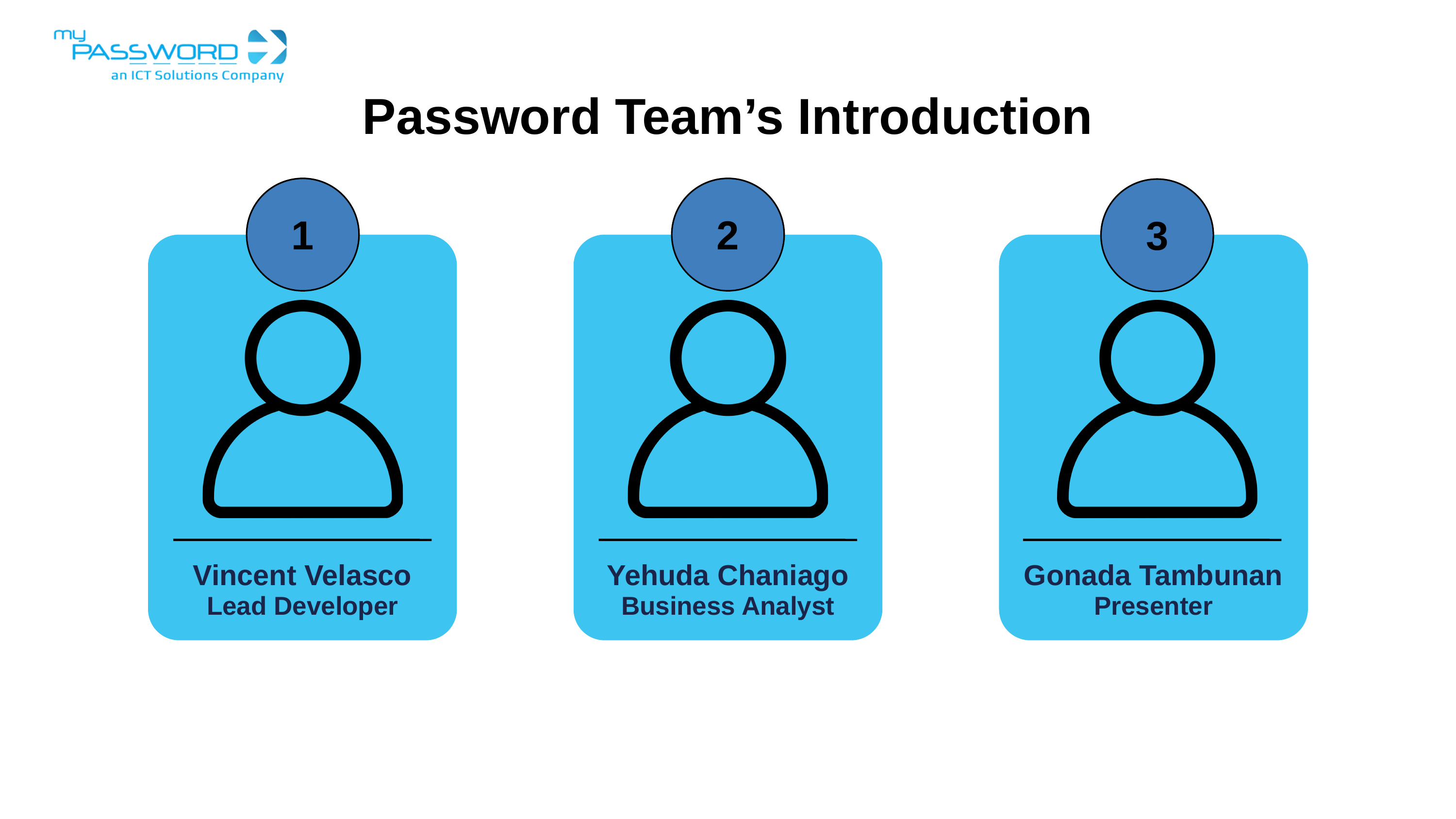

Password Team’s Introduction

1

2

3

Vincent Velasco
Lead Developer
Yehuda Chaniago
Business Analyst
Gonada Tambunan
Presenter